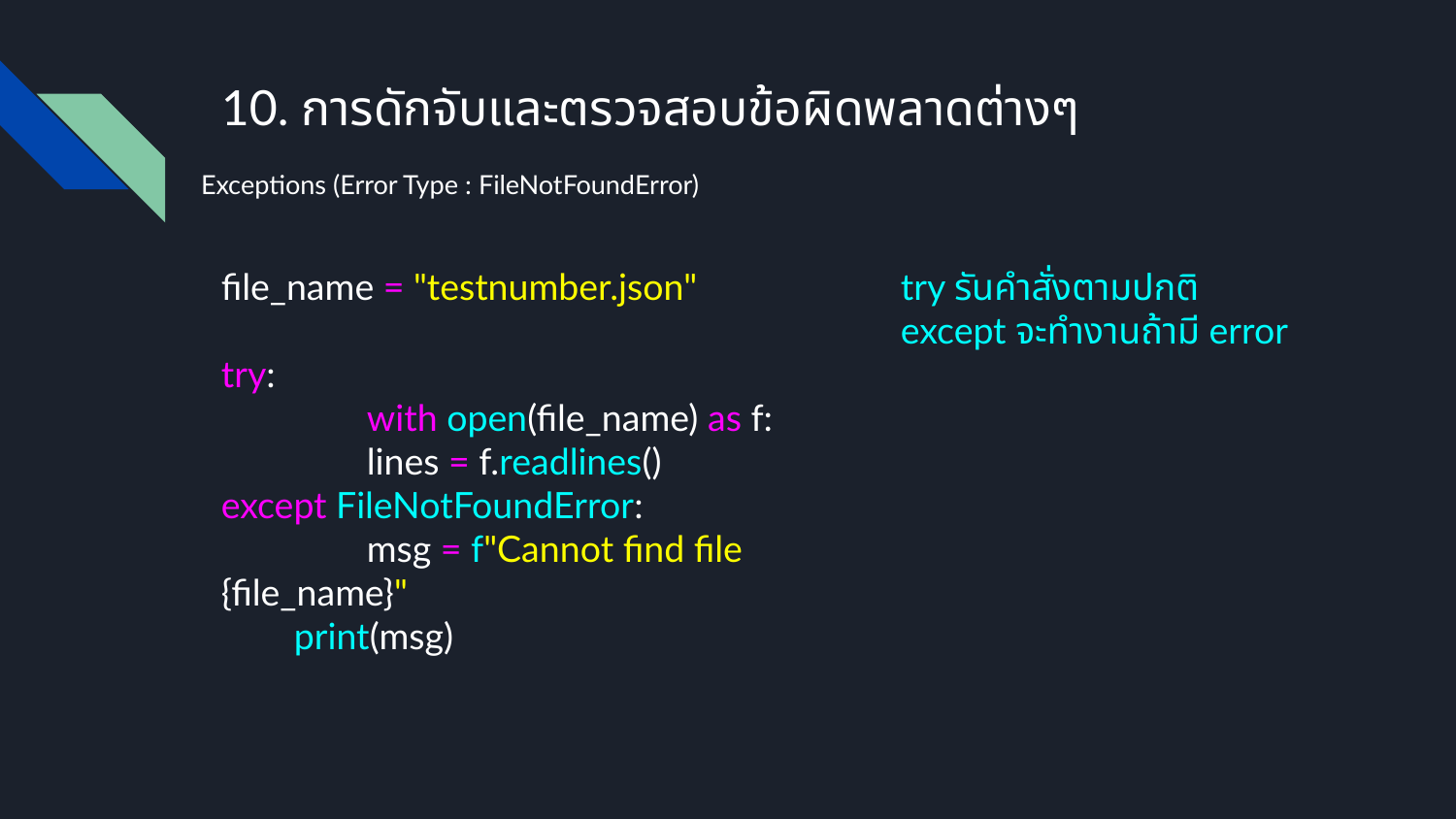

# 10. การดักจับและตรวจสอบข้อผิดพลาดต่างๆ
Exceptions (Error Type : FileNotFoundError)

file_name = "testnumber.json"

try:
	with open(file_name) as f:
lines = f.readlines()
except FileNotFoundError:
	msg = f"Cannot find file {file_name}"
print(msg)
try รันคำสั่งตามปกติ
except จะทำงานถ้ามี error